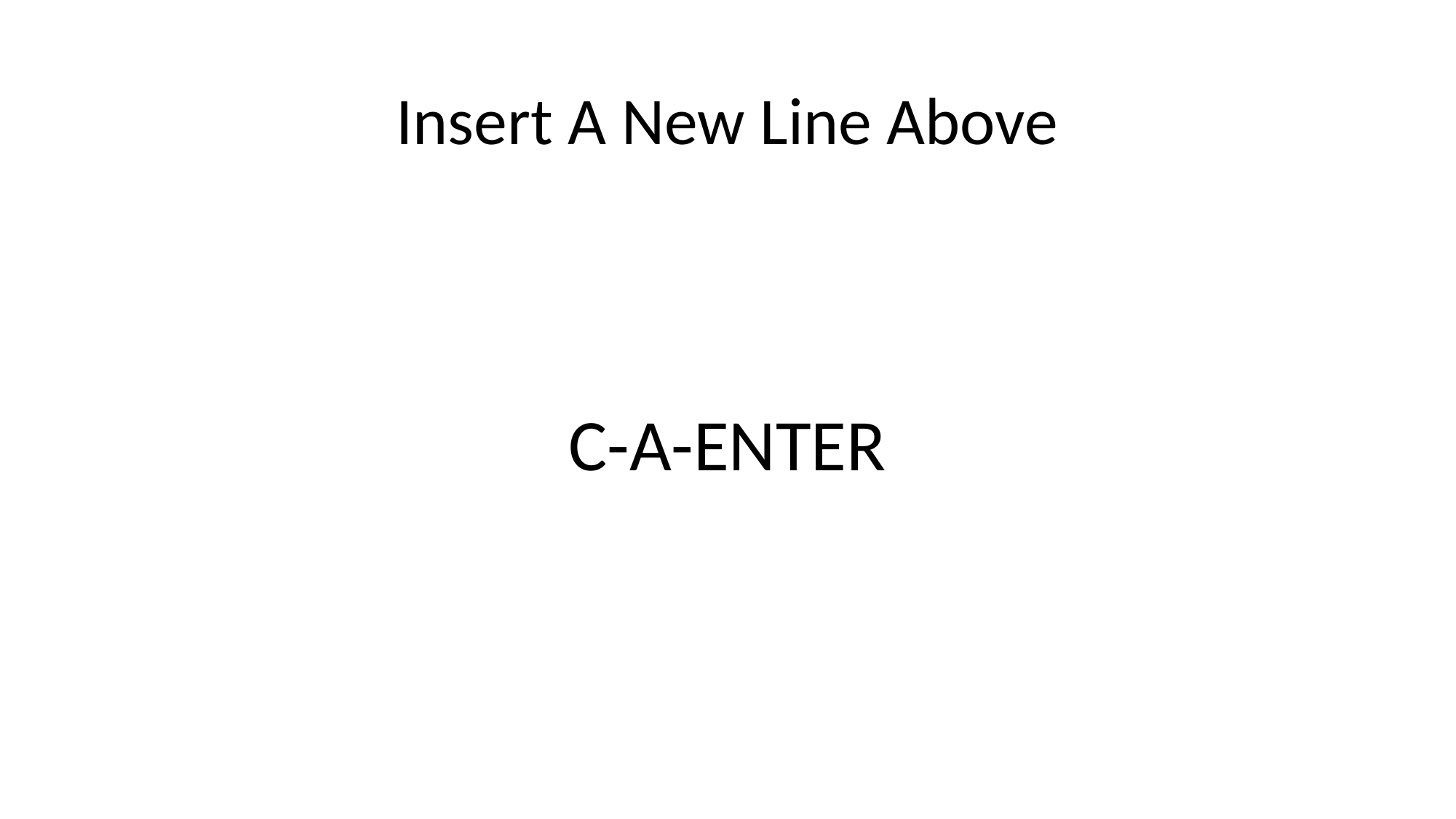

# Insert A New Line Above
C-A-ENTER